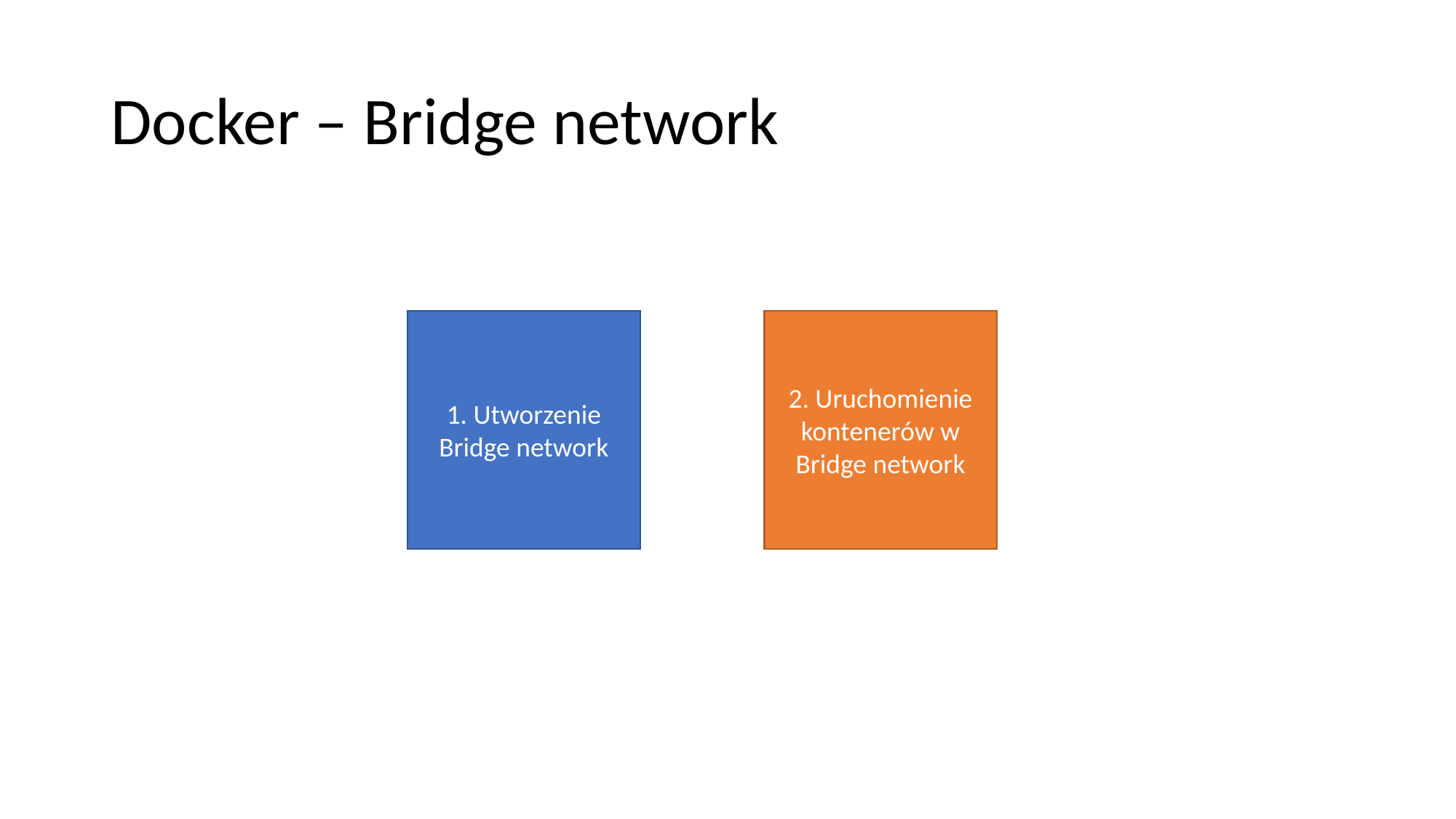

# Docker – Bridge network
1. Utworzenie Bridge network
2. Uruchomienie kontenerów w Bridge network